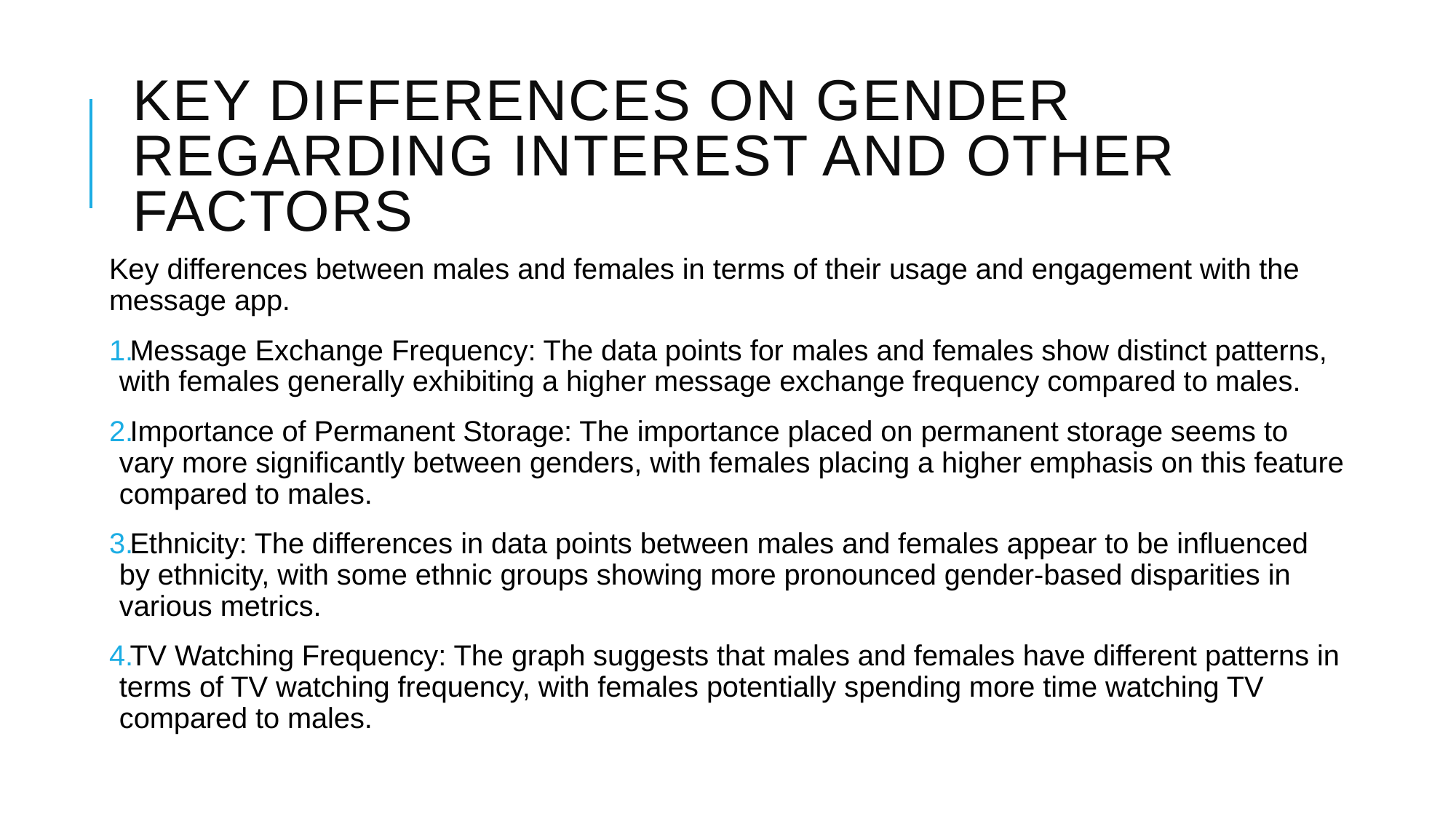

# KEY DIFFERENCES ON GENDER REGARDING INTEREST AND OTHER FACTORS
Key differences between males and females in terms of their usage and engagement with the message app.
Message Exchange Frequency: The data points for males and females show distinct patterns, with females generally exhibiting a higher message exchange frequency compared to males.
Importance of Permanent Storage: The importance placed on permanent storage seems to vary more significantly between genders, with females placing a higher emphasis on this feature compared to males.
Ethnicity: The differences in data points between males and females appear to be influenced by ethnicity, with some ethnic groups showing more pronounced gender-based disparities in various metrics.
TV Watching Frequency: The graph suggests that males and females have different patterns in terms of TV watching frequency, with females potentially spending more time watching TV compared to males.